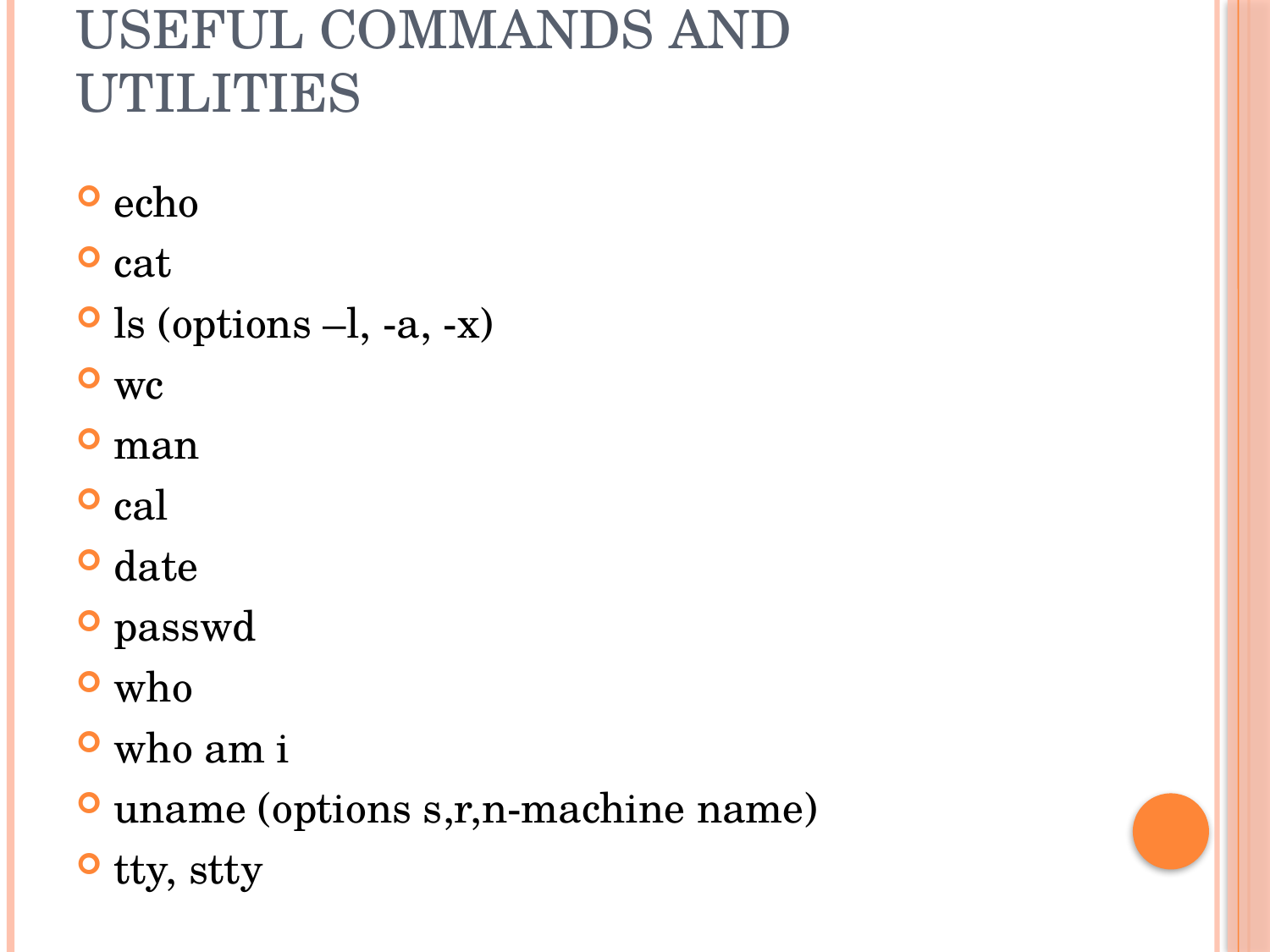

# Useful commands and utilities
echo
cat
ls (options –l, -a, -x)
wc
man
cal
date
passwd
who
who am i
uname (options s,r,n-machine name)
tty, stty